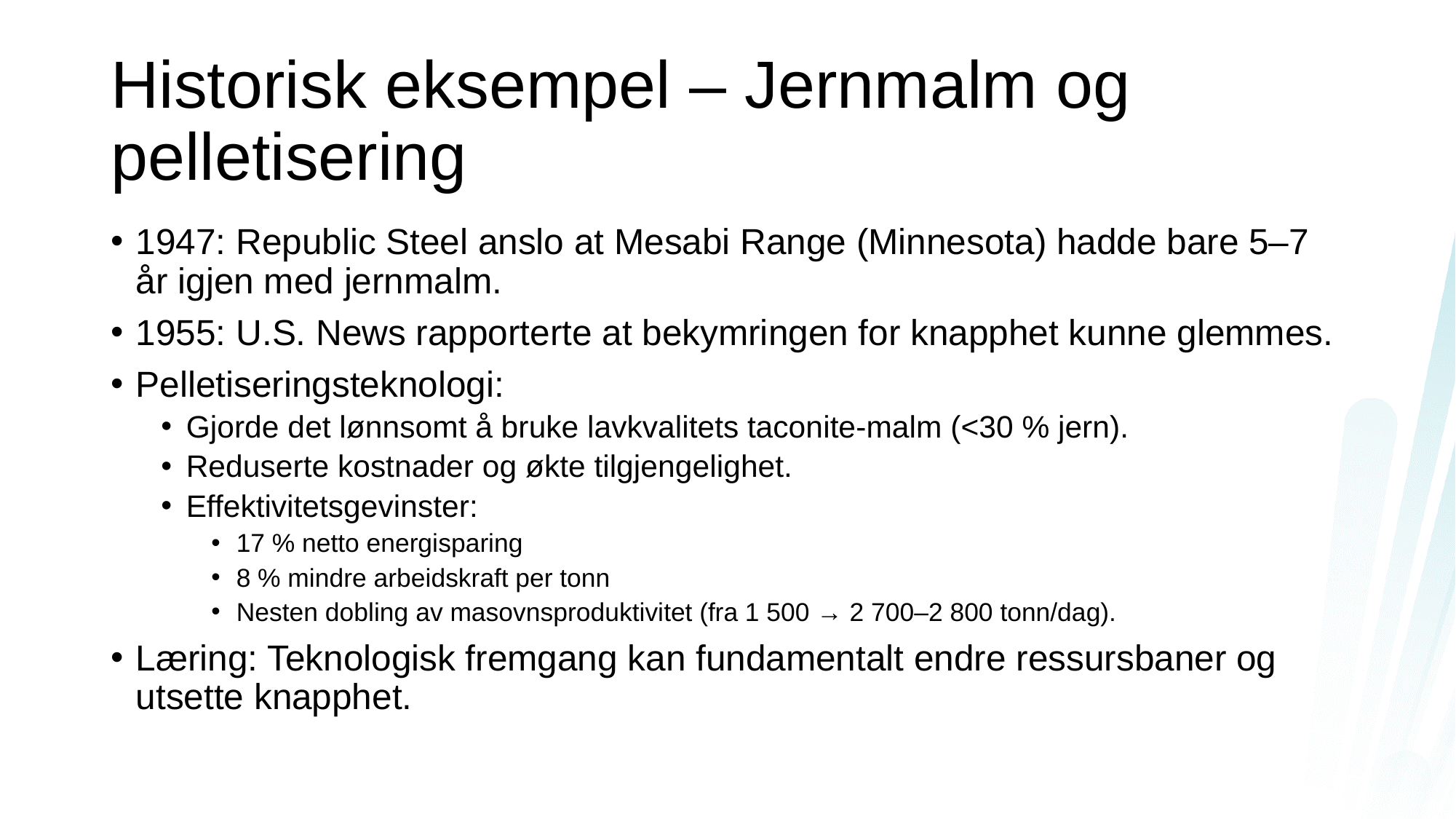

# Historisk eksempel – Jernmalm og pelletisering
1947: Republic Steel anslo at Mesabi Range (Minnesota) hadde bare 5–7 år igjen med jernmalm.
1955: U.S. News rapporterte at bekymringen for knapphet kunne glemmes.
Pelletiseringsteknologi:
Gjorde det lønnsomt å bruke lavkvalitets taconite-malm (<30 % jern).
Reduserte kostnader og økte tilgjengelighet.
Effektivitetsgevinster:
17 % netto energisparing
8 % mindre arbeidskraft per tonn
Nesten dobling av masovnsproduktivitet (fra 1 500 → 2 700–2 800 tonn/dag).
Læring: Teknologisk fremgang kan fundamentalt endre ressursbaner og utsette knapphet.